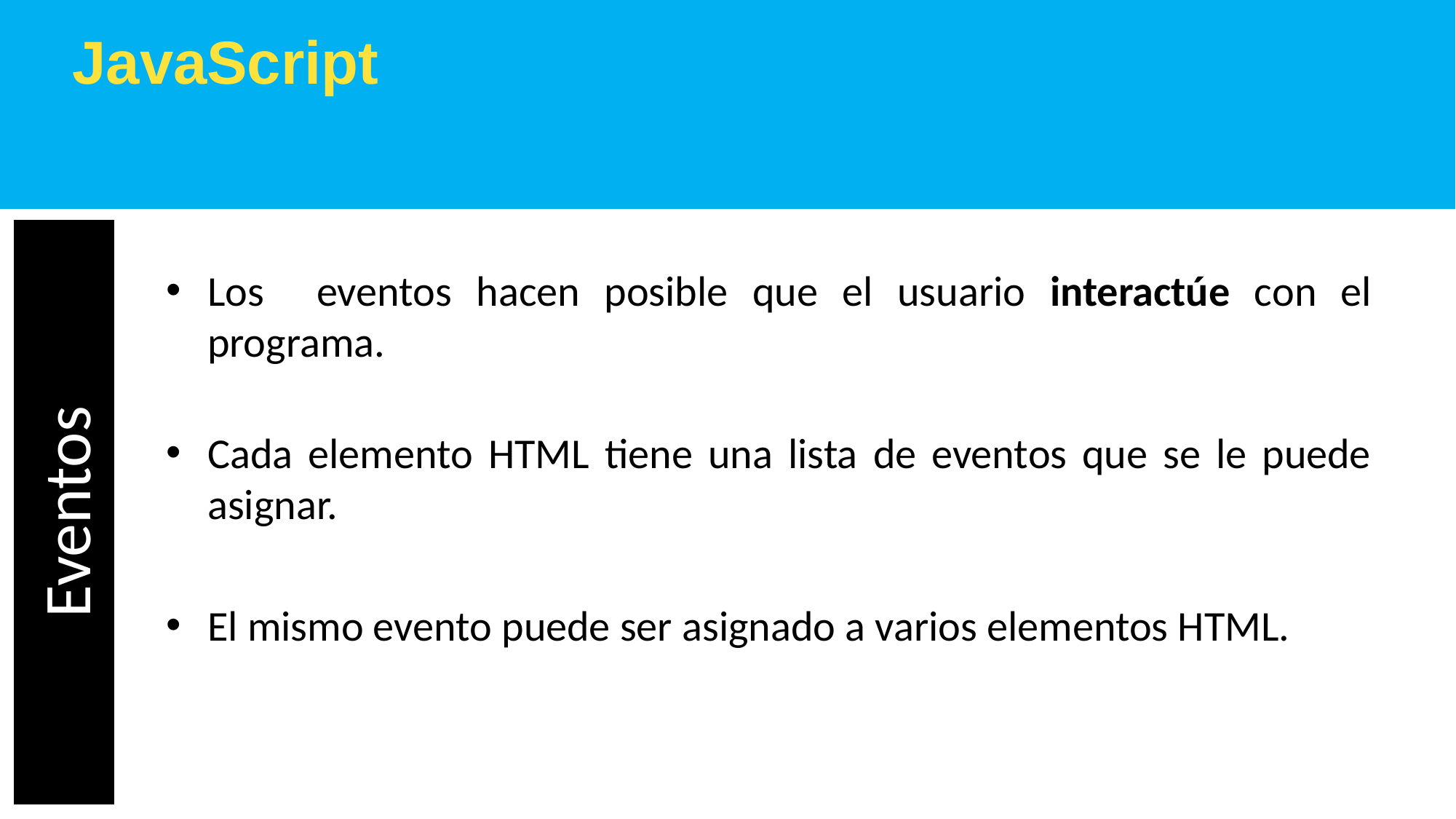

JavaScript
Los	eventos hacen posible que el usuario interactúe con el programa.

Cada elemento HTML tiene una lista de eventos que se le puede asignar.

El mismo evento puede ser asignado a varios elementos HTML.
# Eventos